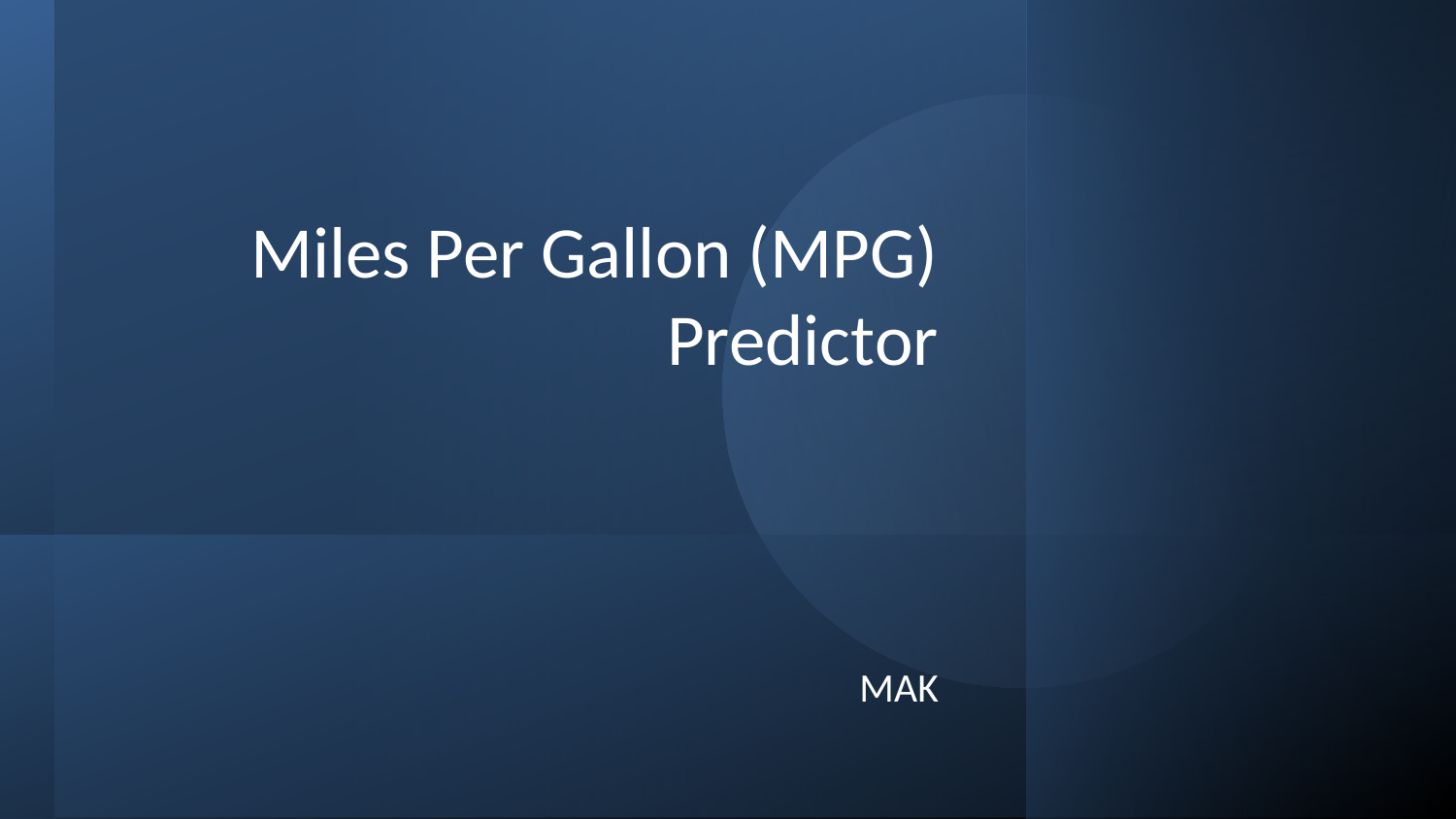

# Miles Per Gallon (MPG) Predictor

MAK